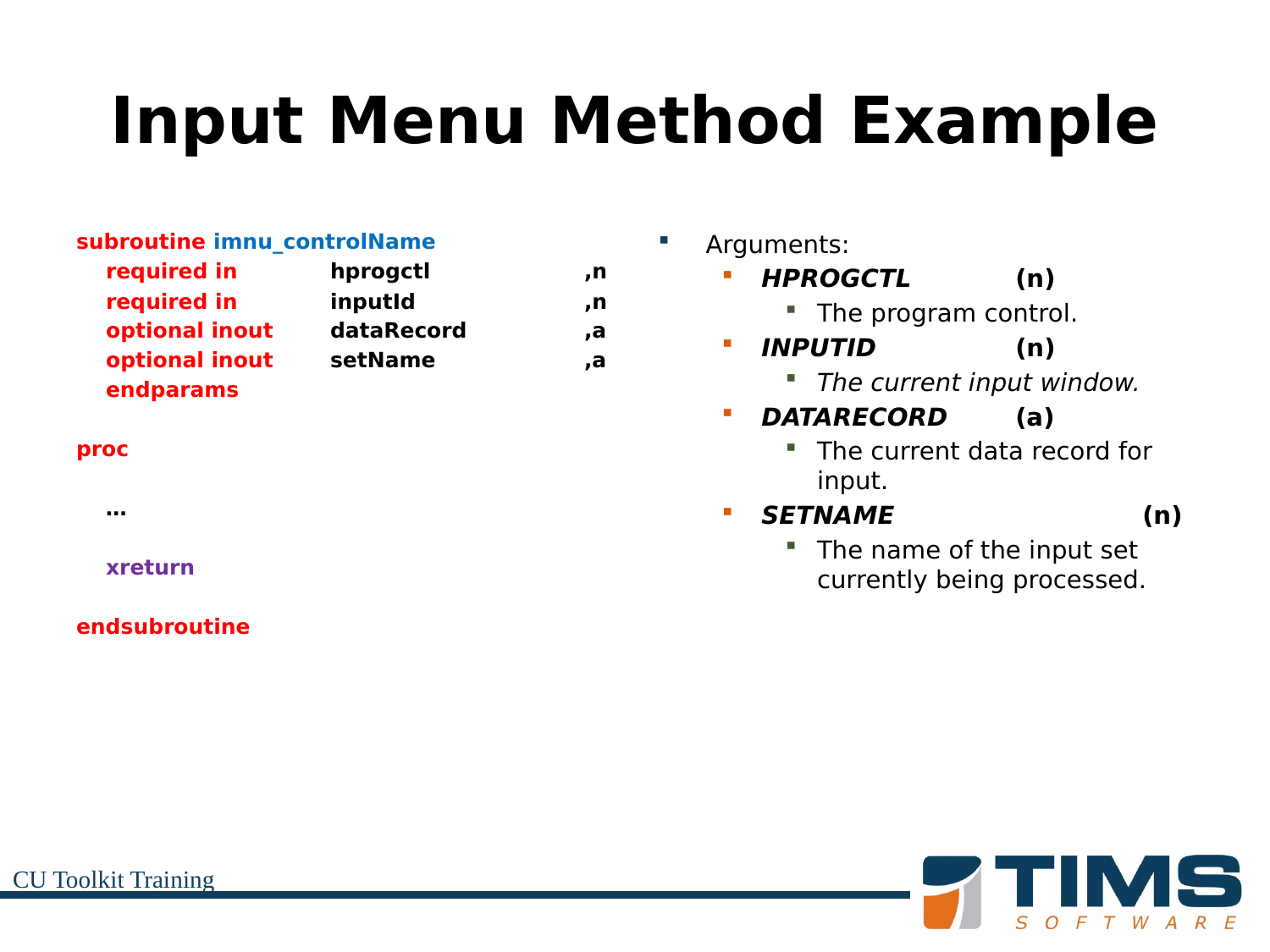

# Input Menu Method Example
subroutine imnu_controlName
    required in	hprogctl		,n
    required in	inputId		,n
    optional inout	dataRecord	,a
    optional inout	setName		,a
    endparams

proc

    …

    xreturn

endsubroutine
Arguments:
HPROGCTL 	(n)
The program control.
INPUTID		(n)
The current input window.
DATARECORD	(a)
The current data record for input.
SETNAME 		(n)
The name of the input set currently being processed.

CU Toolkit Training